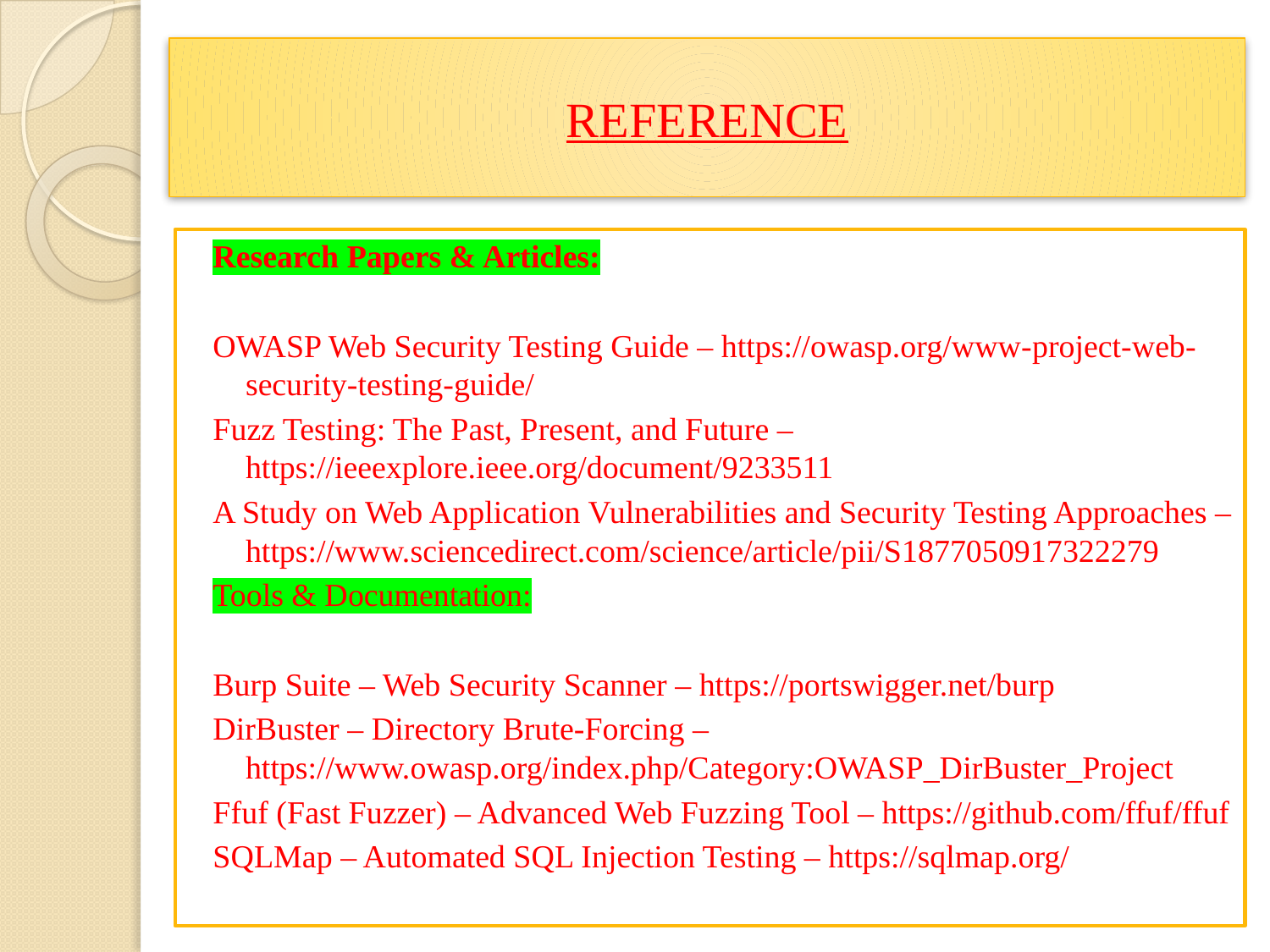

# REFERENCE
Research Papers & Articles:

OWASP Web Security Testing Guide – https://owasp.org/www-project-web-security-testing-guide/
Fuzz Testing: The Past, Present, and Future – https://ieeexplore.ieee.org/document/9233511
A Study on Web Application Vulnerabilities and Security Testing Approaches – https://www.sciencedirect.com/science/article/pii/S1877050917322279
Tools & Documentation:

Burp Suite – Web Security Scanner – https://portswigger.net/burp
DirBuster – Directory Brute-Forcing – https://www.owasp.org/index.php/Category:OWASP_DirBuster_Project
Ffuf (Fast Fuzzer) – Advanced Web Fuzzing Tool – https://github.com/ffuf/ffuf
SQLMap – Automated SQL Injection Testing – https://sqlmap.org/